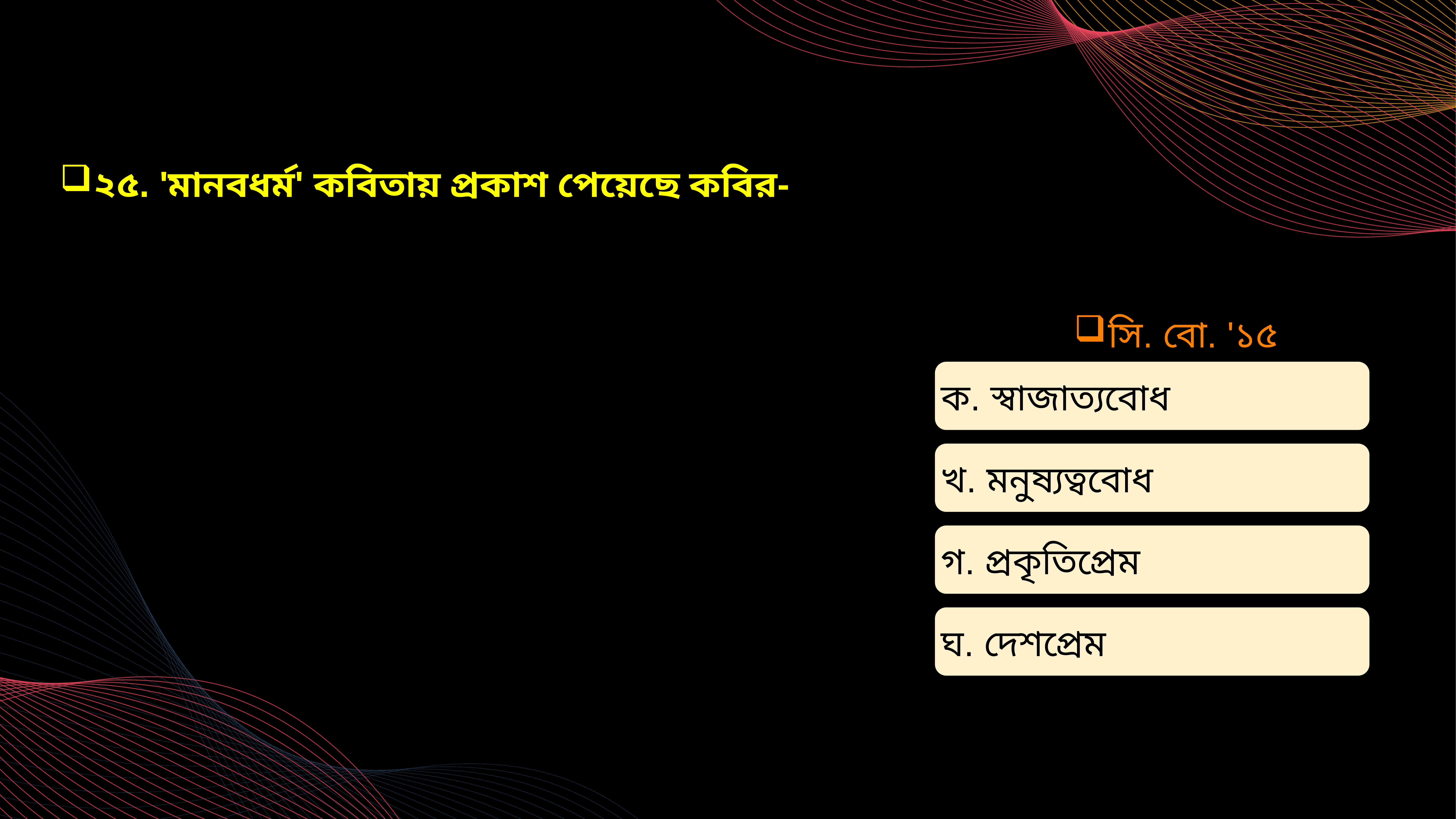

২৫. 'মানবধর্ম' কবিতায় প্রকাশ পেয়েছে কবির-
সি. বো. '১৫
ক. স্বাজাত্যবোধ
খ. মনুষ্যত্ববোধ
গ. প্রকৃতিপ্রেম
ঘ. দেশপ্রেম